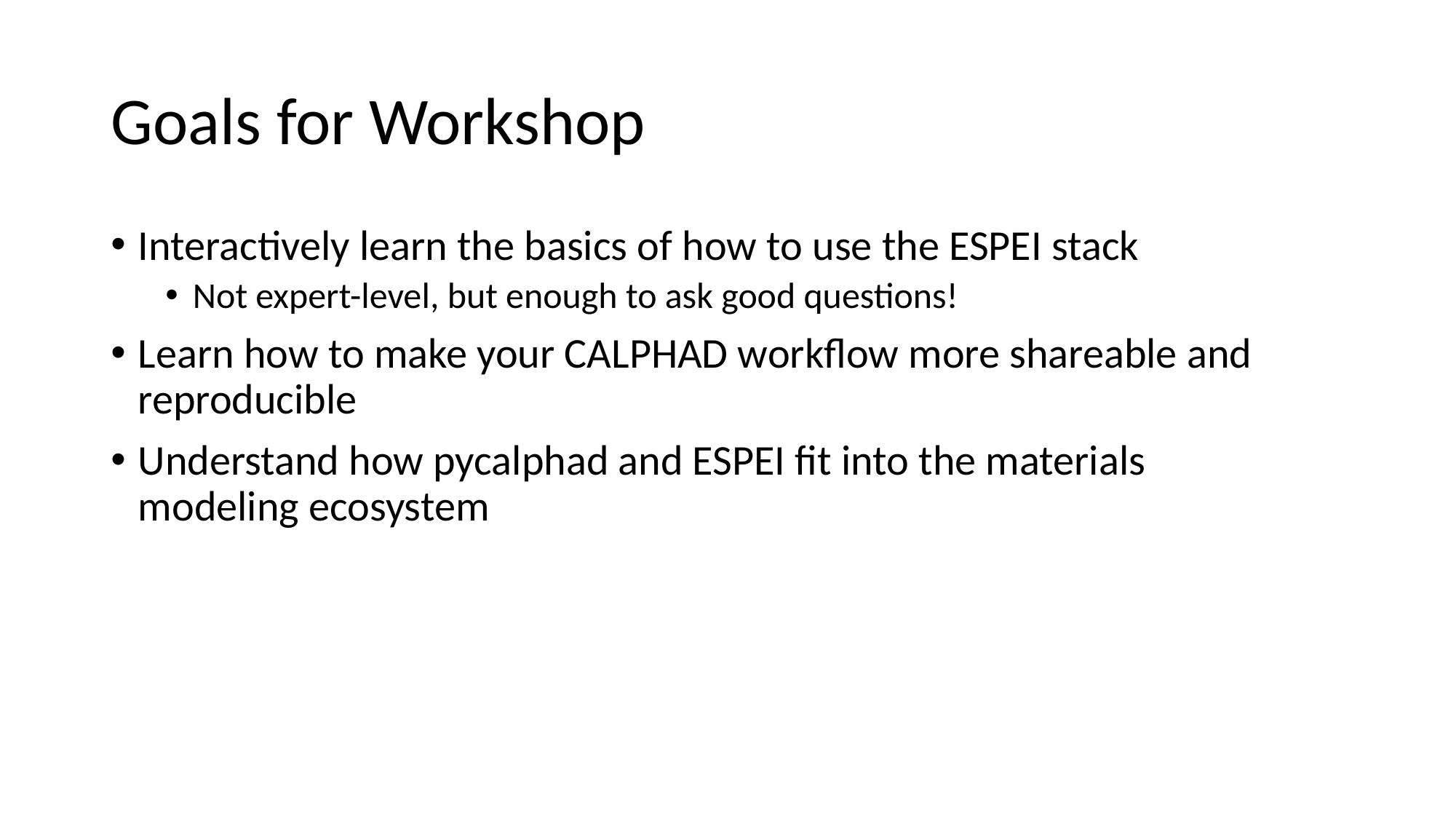

# Goals for Workshop
Interactively learn the basics of how to use the ESPEI stack
Not expert-level, but enough to ask good questions!
Learn how to make your CALPHAD workflow more shareable and reproducible
Understand how pycalphad and ESPEI fit into the materials modeling ecosystem